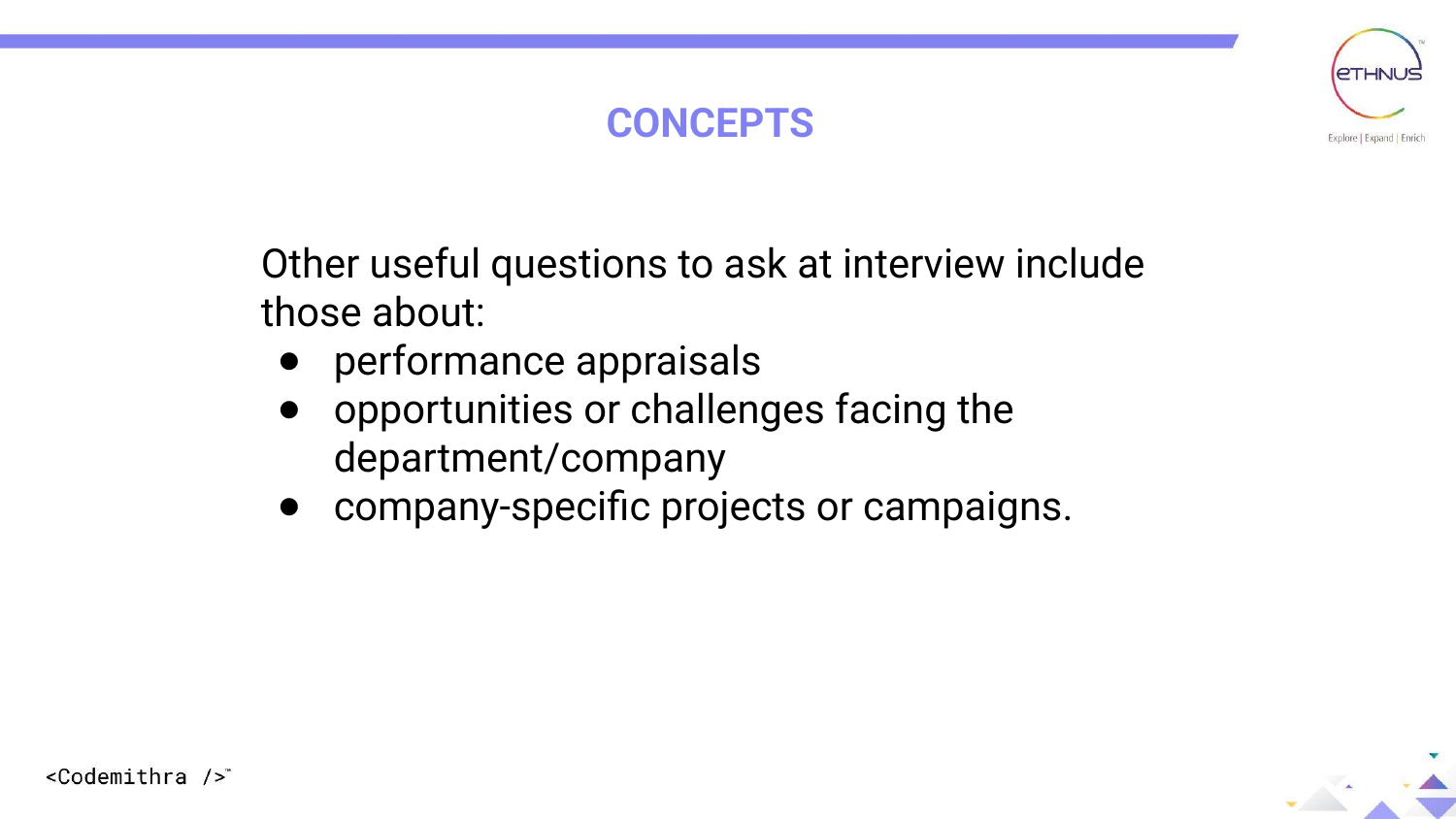

CONCEPTS

Other useful questions to ask at interview include those about:
performance appraisals
opportunities or challenges facing the department/company
company-specific projects or campaigns.